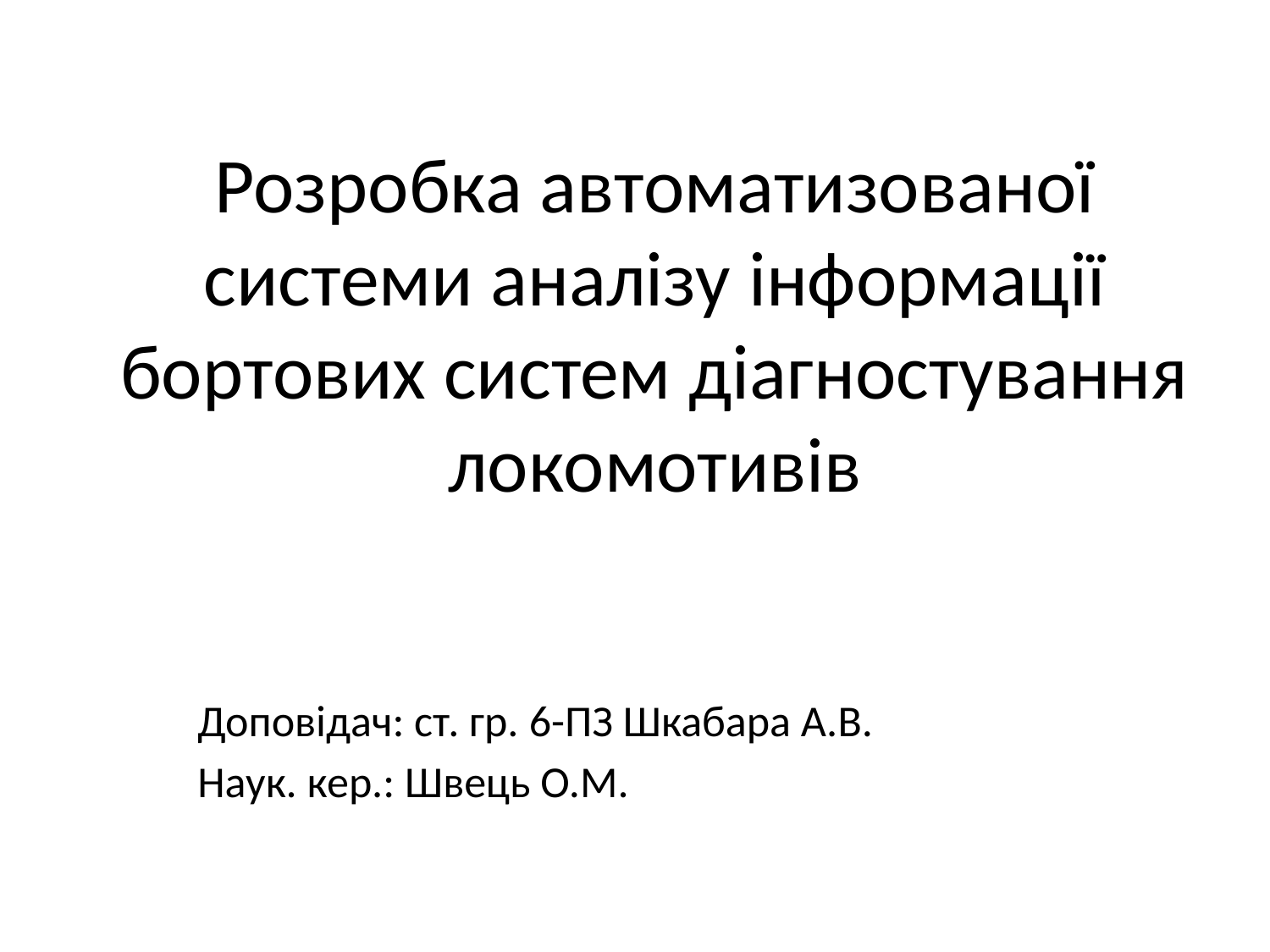

# Розробка автоматизованої системи аналізу інформації бортових систем діагностування локомотивів
Доповідач: ст. гр. 6-ПЗ Шкабара А.В.
Наук. кер.: Швець О.М.